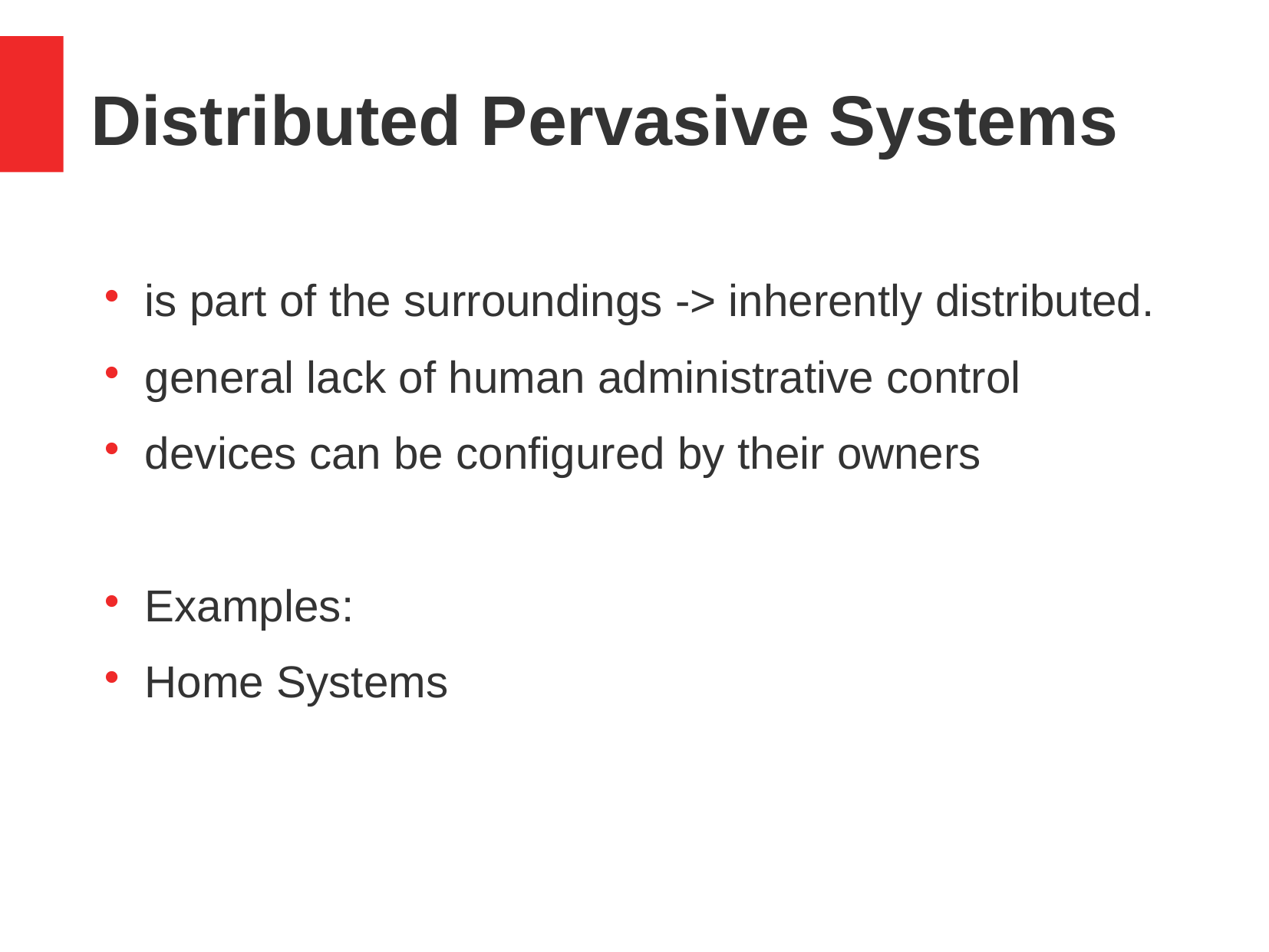

Distributed Pervasive Systems
is part of the surroundings -> inherently distributed.
general lack of human administrative control
devices can be configured by their owners

Examples:
Home Systems